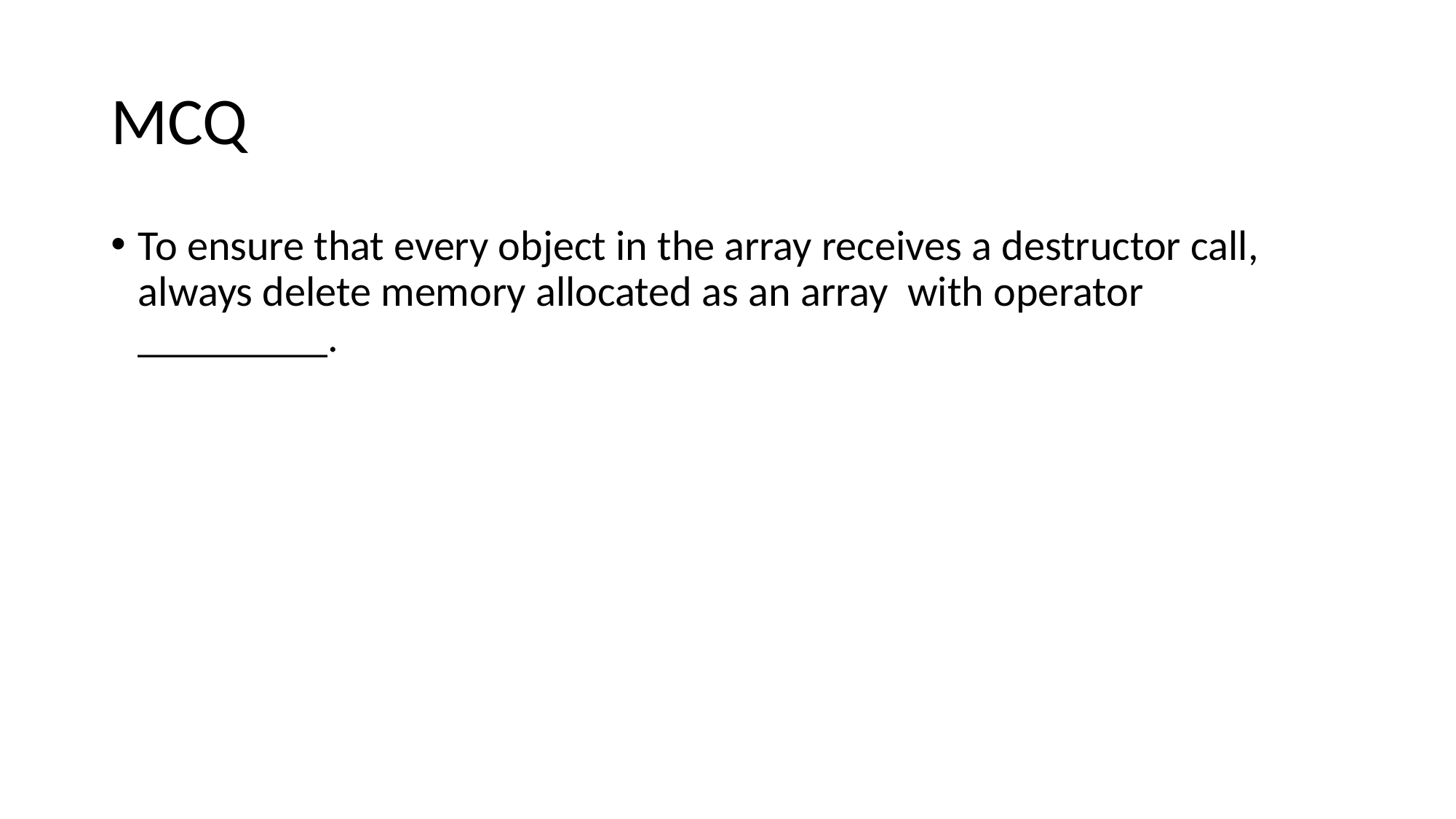

# MCQ
To ensure that every object in the array receives a destructor call, always delete memory allocated as an array  with operator _________.